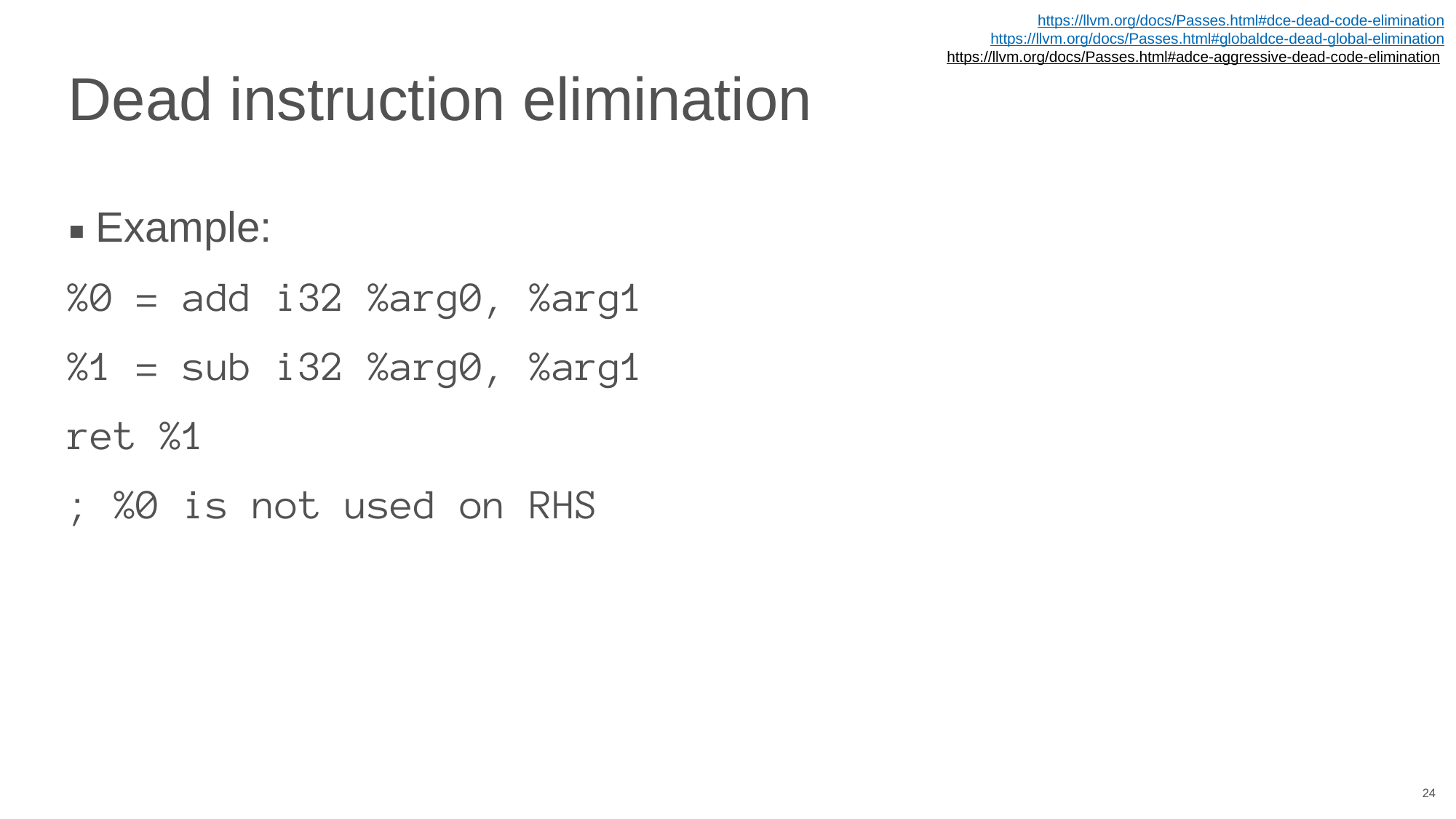

https://llvm.org/docs/Passes.html#dce-dead-code-elimination
https://llvm.org/docs/Passes.html#globaldce-dead-global-elimination
https://llvm.org/docs/Passes.html#adce-aggressive-dead-code-elimination
# Dead instruction elimination
Example:
%0 = add i32 %arg0, %arg1
%1 = sub i32 %arg0, %arg1
ret %1
; %0 is not used on RHS